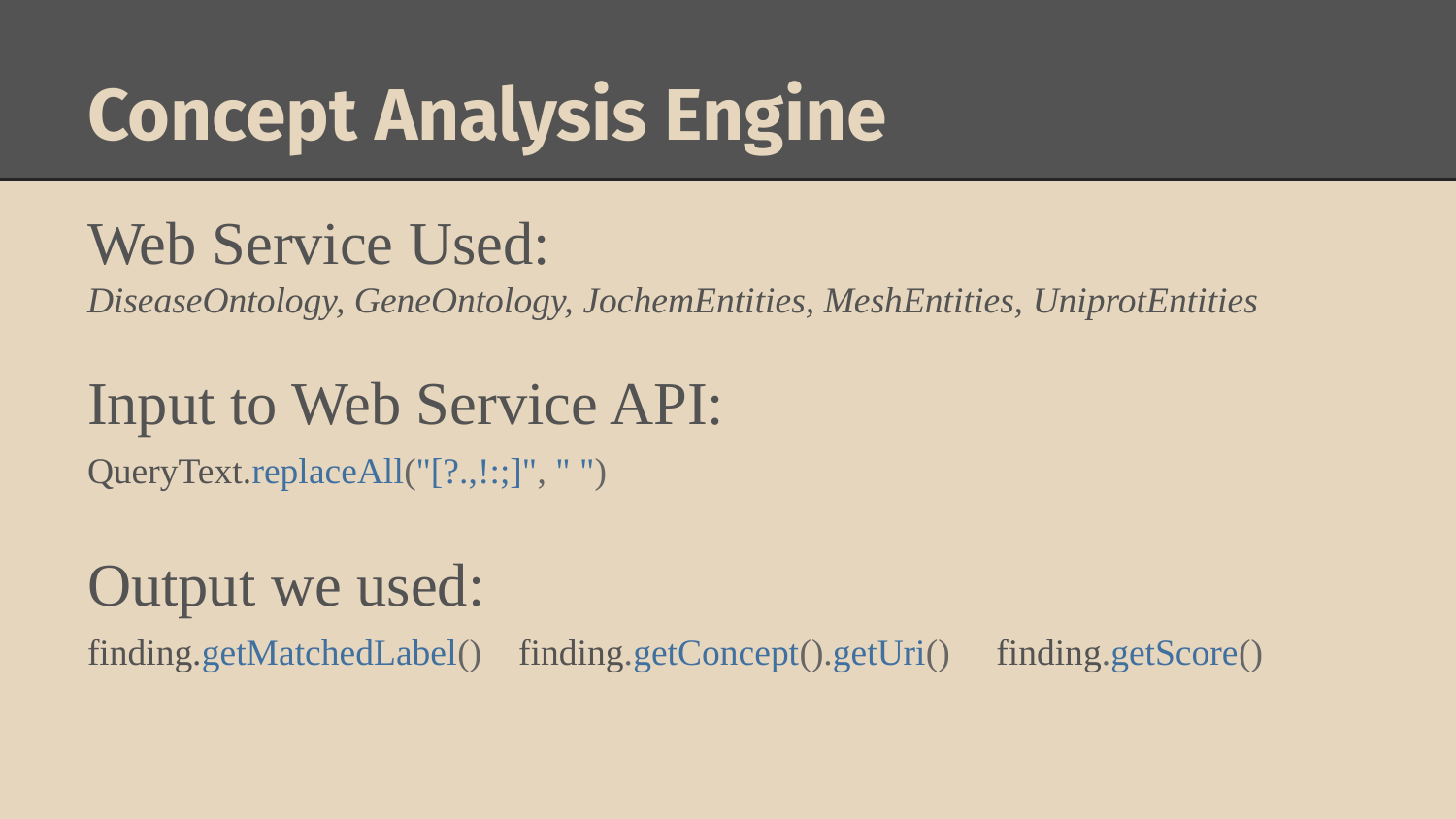

# Concept Analysis Engine
Web Service Used:
DiseaseOntology, GeneOntology, JochemEntities, MeshEntities, UniprotEntities

Input to Web Service API:
QueryText.replaceAll("[?.,!:;]", " ")

Output we used:
finding.getMatchedLabel()    finding.getConcept().getUri()     finding.getScore()